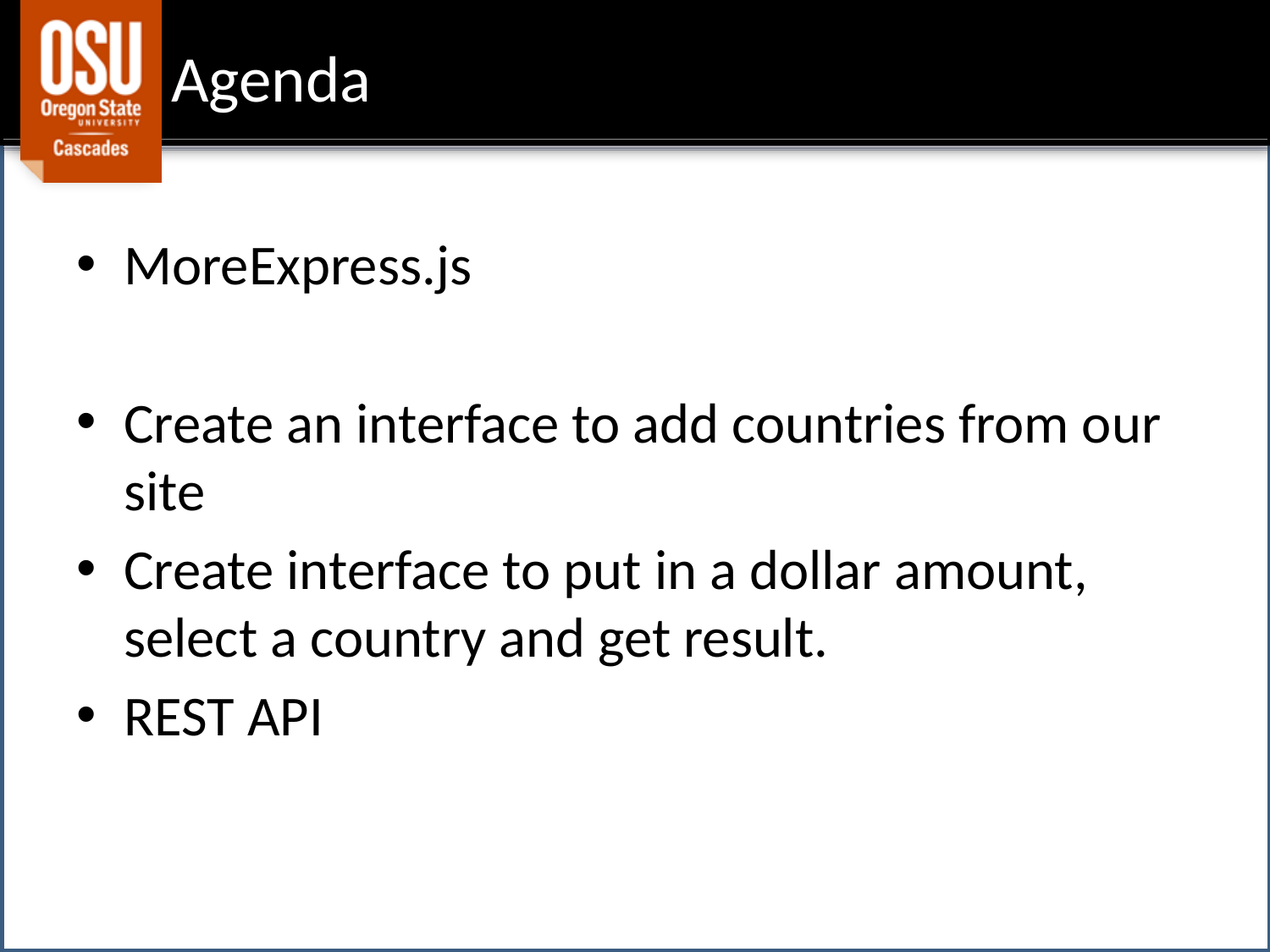

# Agenda
MoreExpress.js

Create an interface to add countries from our site
Create interface to put in a dollar amount, select a country and get result.
REST API